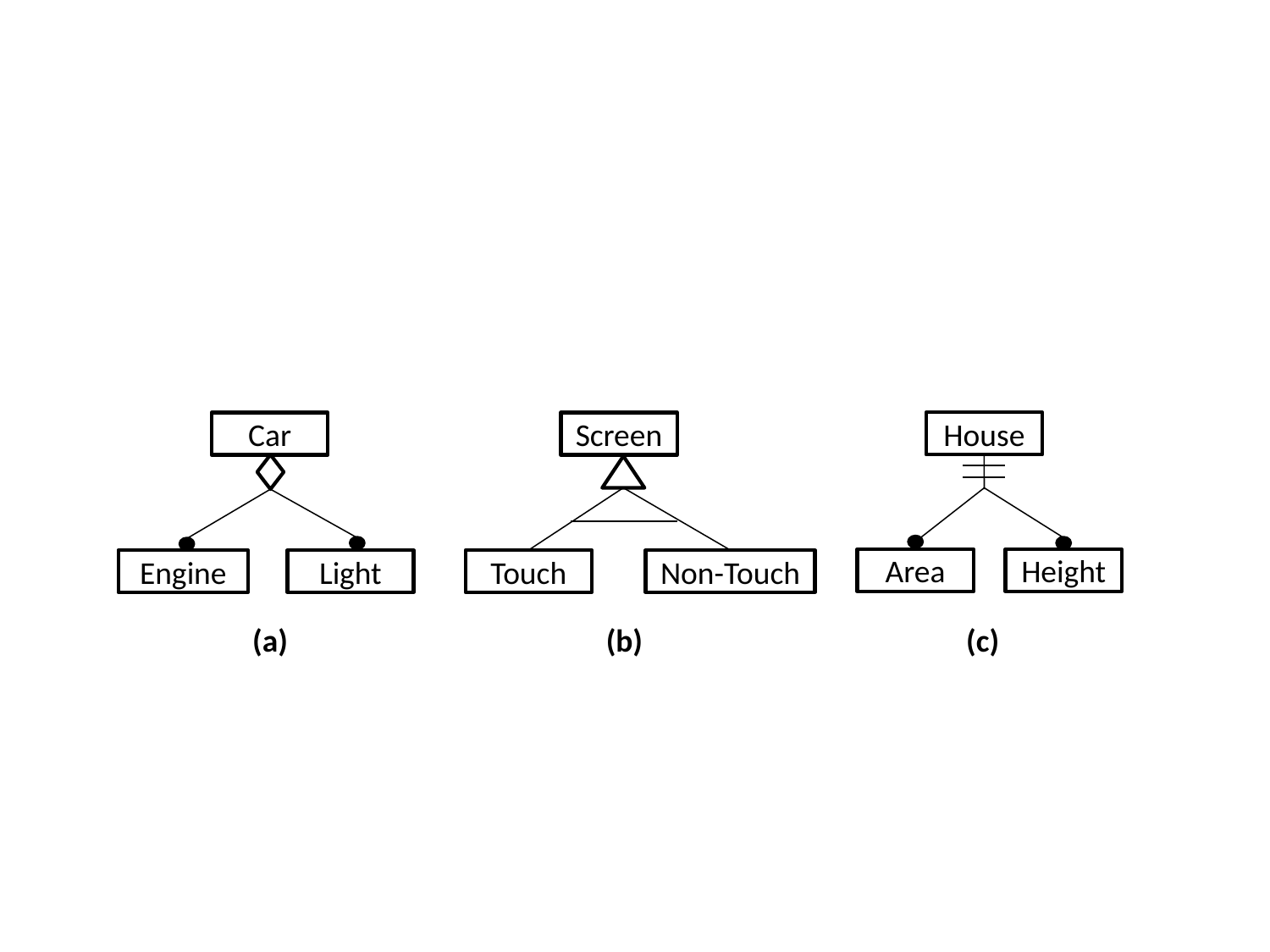

House
Car
Screen

Area
Height
Engine
Light
Touch
Non-Touch
(c)
(a)
(b)